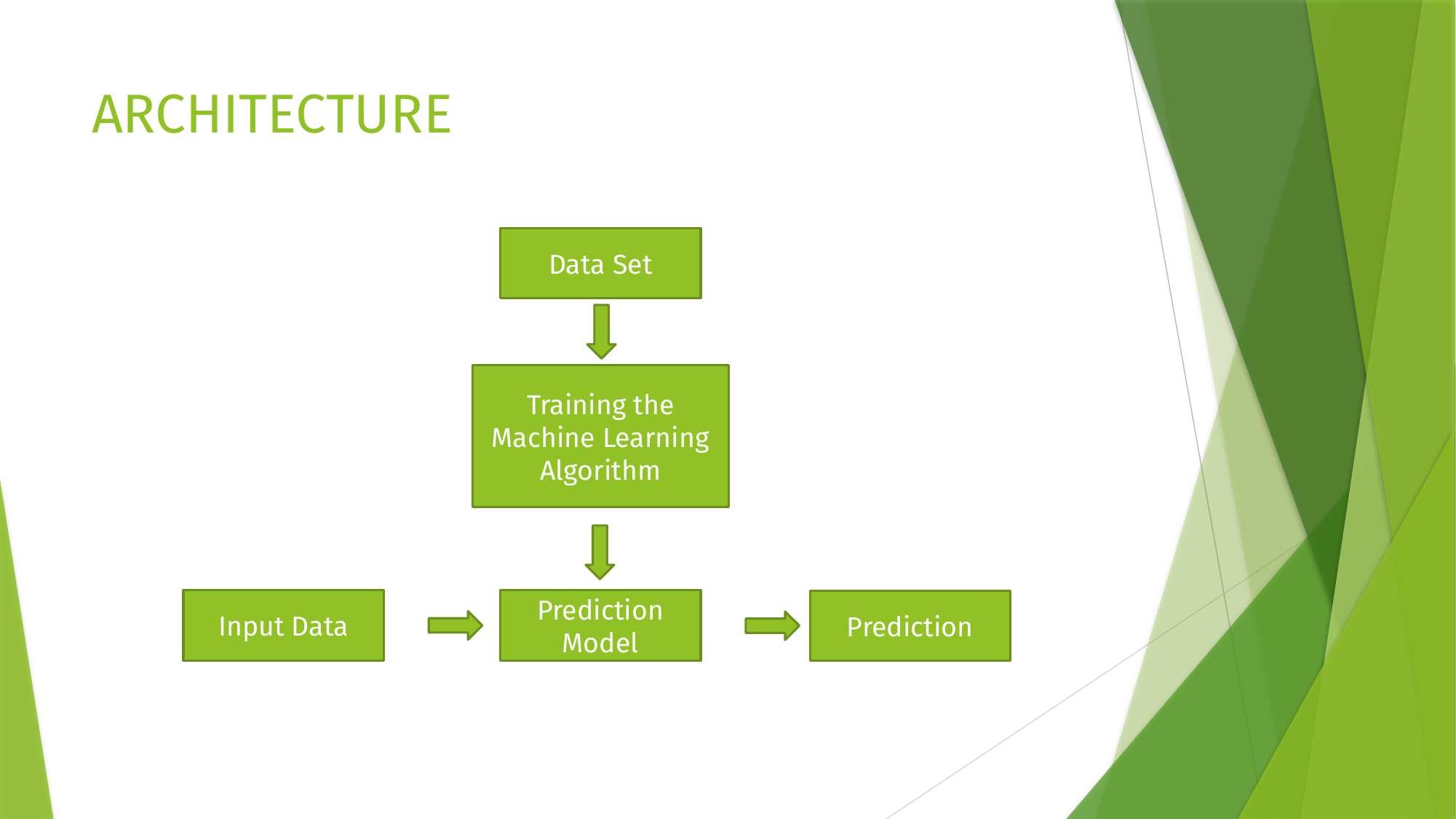

# ARCHITECTURE
Data Set

Training the Machine Learning Algorithm

Input Data
Prediction Model
Prediction